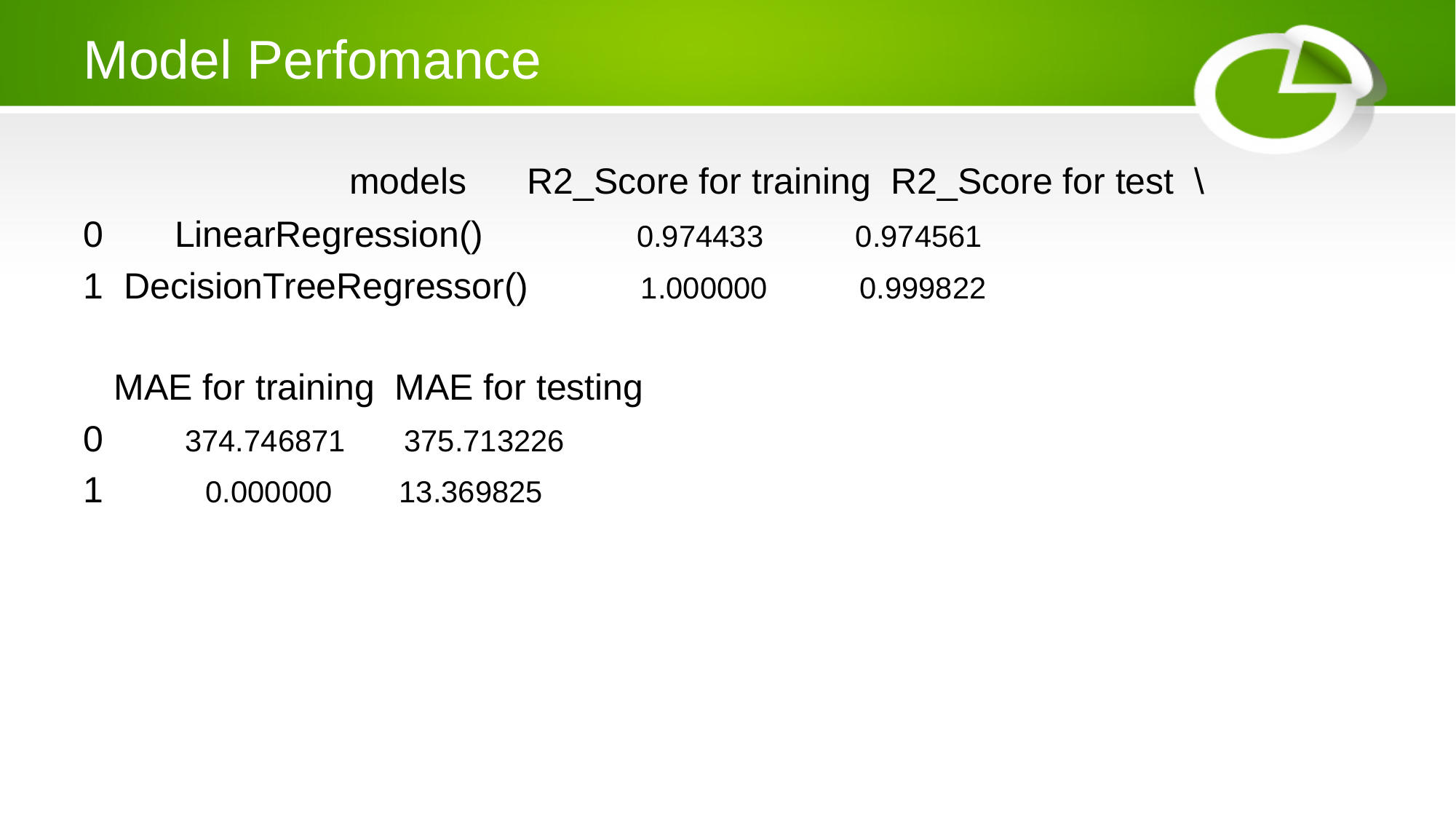

# Model Perfomance
                    models      R2_Score for training  R2_Score for test  \
0       LinearRegression()               0.974433           0.974561
1  DecisionTreeRegressor()           1.000000           0.999822

   MAE for training  MAE for testing
0        374.746871       375.713226
1          0.000000        13.369825